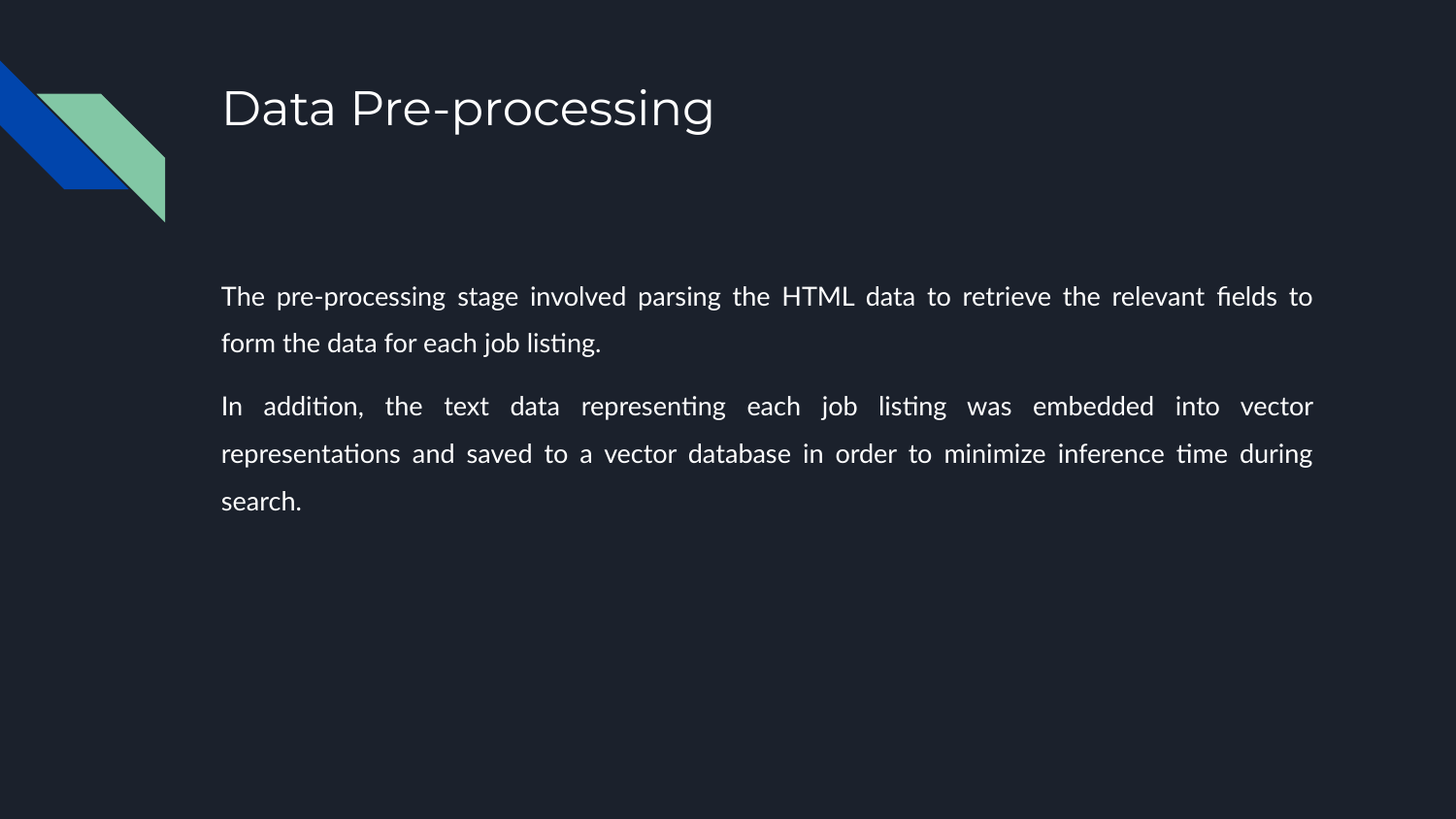

# Data Pre-processing
The pre-processing stage involved parsing the HTML data to retrieve the relevant fields to form the data for each job listing.
In addition, the text data representing each job listing was embedded into vector representations and saved to a vector database in order to minimize inference time during search.